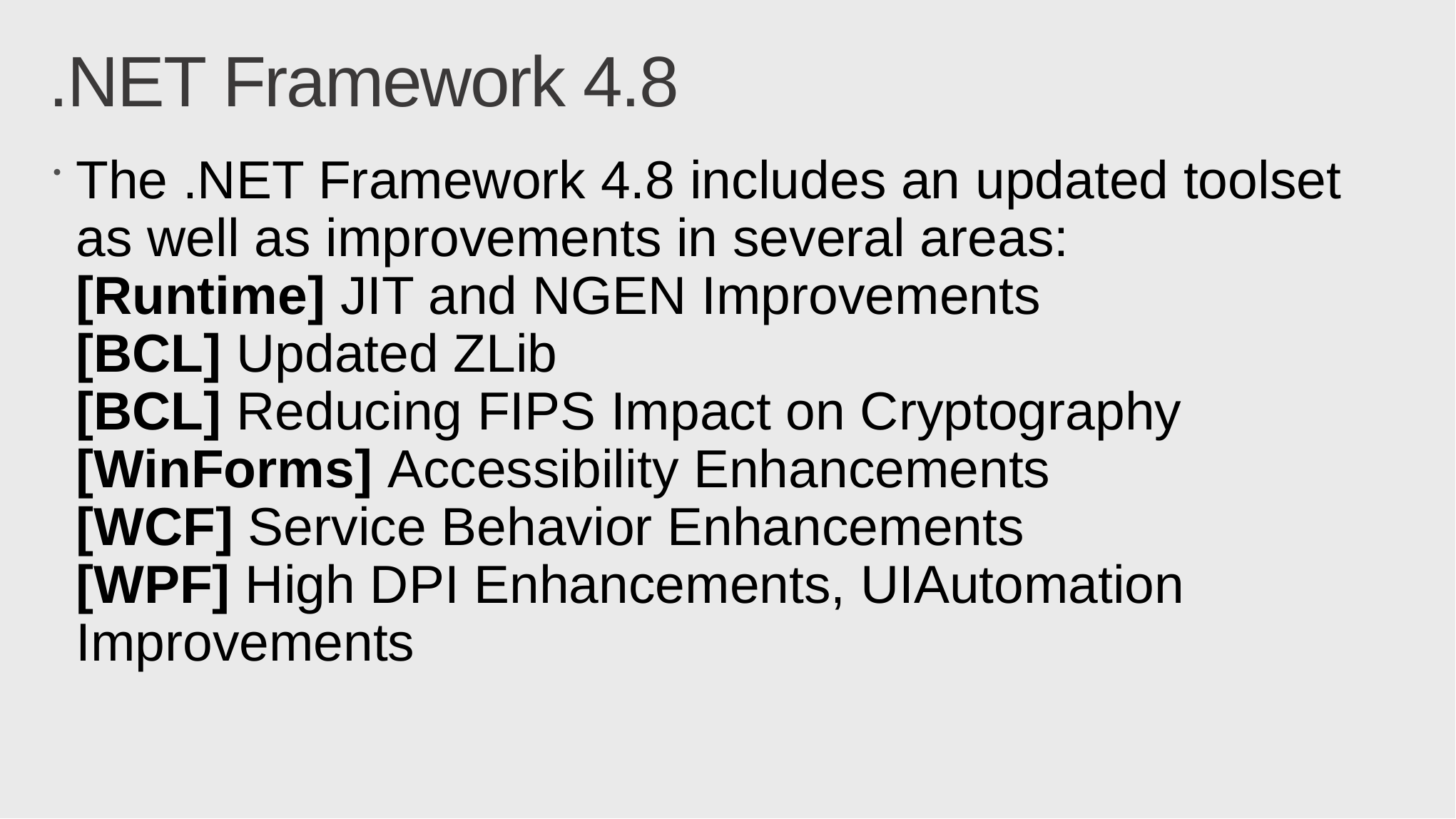

# .NET Framework 4.8
The .NET Framework 4.8 includes an updated toolset as well as improvements in several areas:
[Runtime] JIT and NGEN Improvements
[BCL] Updated ZLib
[BCL] Reducing FIPS Impact on Cryptography
[WinForms] Accessibility Enhancements
[WCF] Service Behavior Enhancements
[WPF] High DPI Enhancements, UIAutomation Improvements